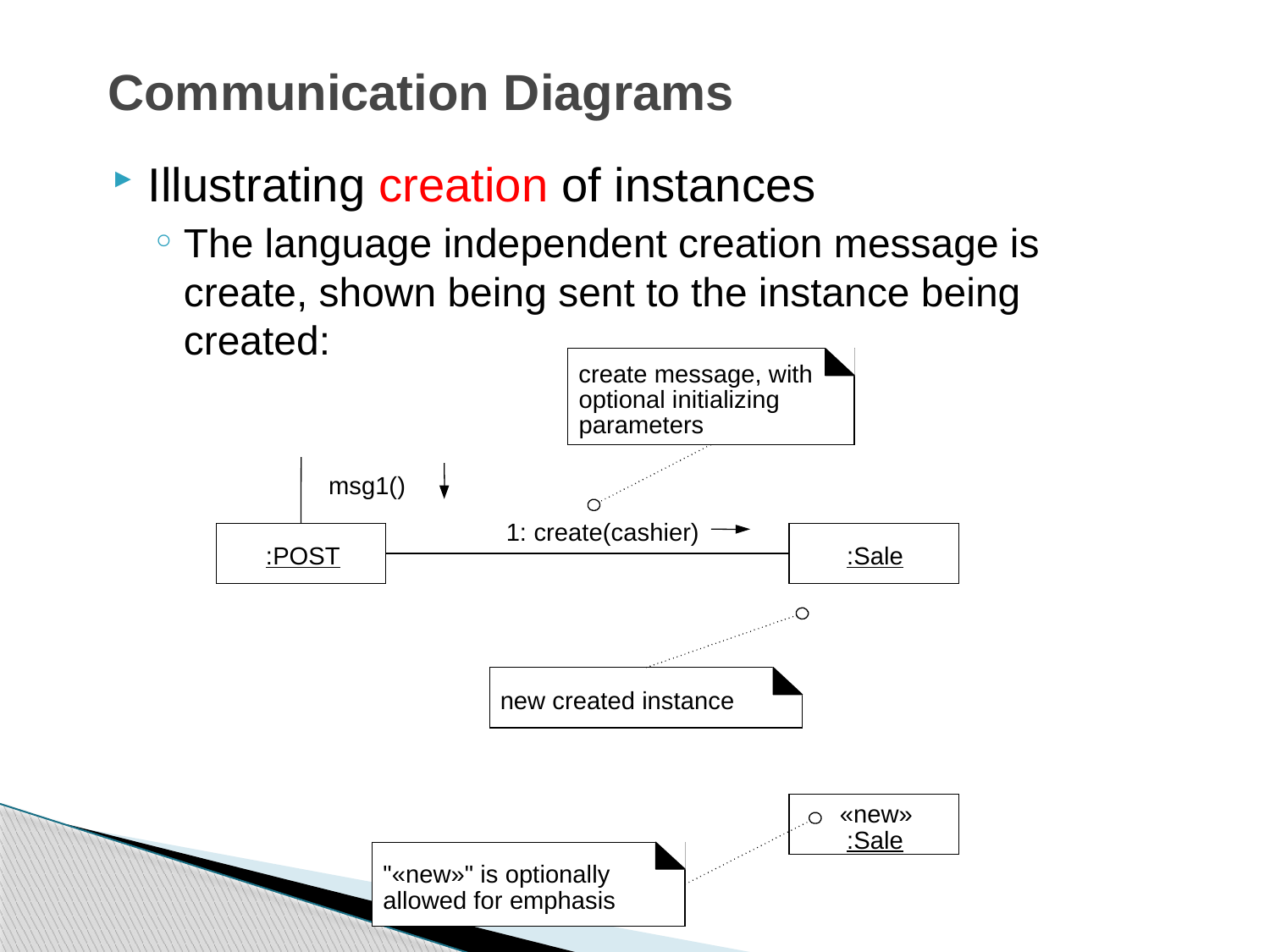

# Communication Diagrams
Illustrating creation of instances
The language independent creation message is create, shown being sent to the instance being created:

create message, with
optional initializing
parameters

msg1()

1: create(cashier)

:POST
:Sale

new created instance

«new»

:Sale

"«new»" is optionally

allowed for emphasis